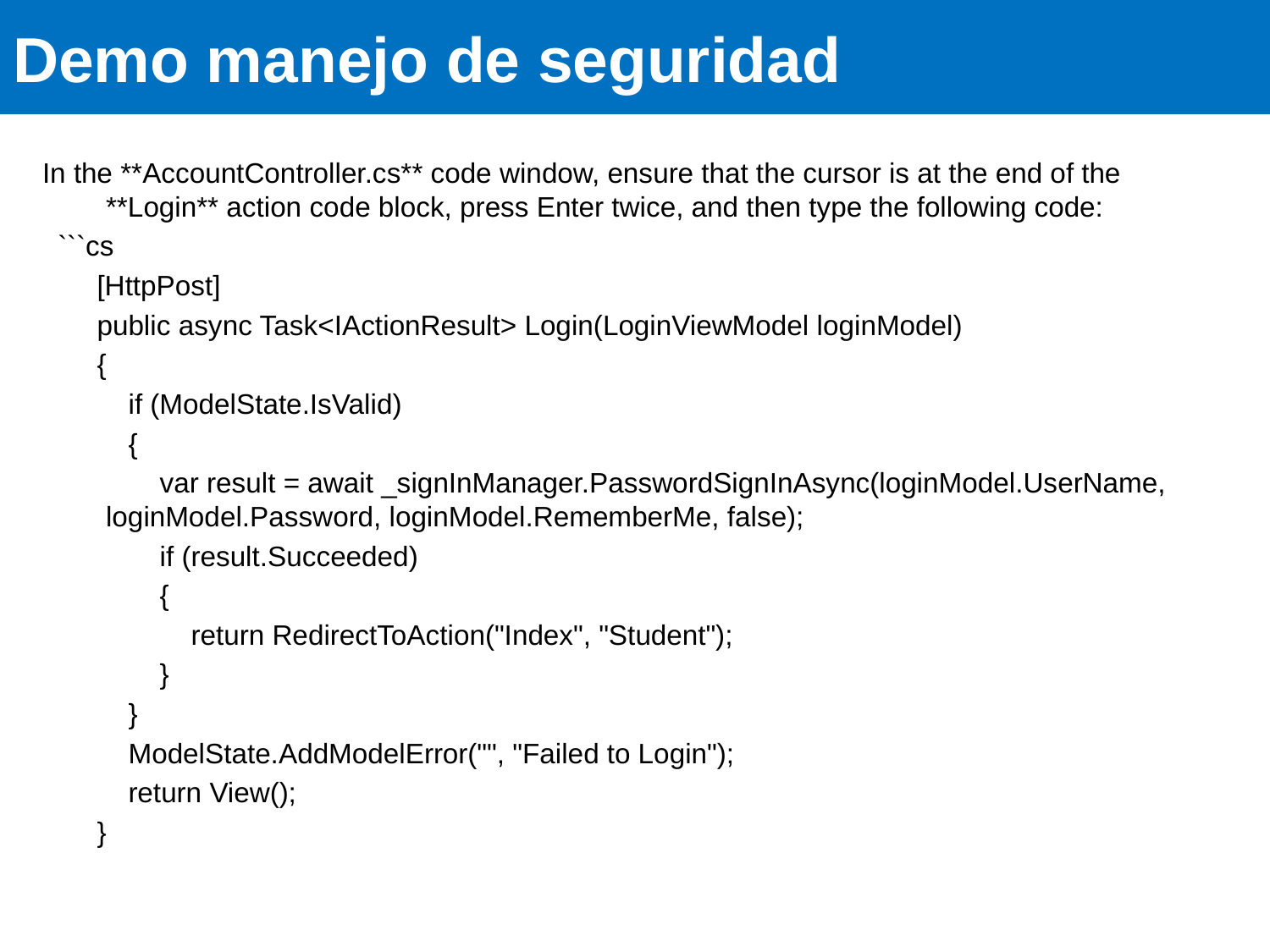

# Demo manejo de seguridad
In the **AccountController.cs** code window, ensure that the cursor is at the end of the **Login** action code block, press Enter twice, and then type the following code:
  ```cs
       [HttpPost]
       public async Task<IActionResult> Login(LoginViewModel loginModel)
       {
           if (ModelState.IsValid)
           {
               var result = await _signInManager.PasswordSignInAsync(loginModel.UserName, loginModel.Password, loginModel.RememberMe, false);
               if (result.Succeeded)
               {
                   return RedirectToAction("Index", "Student");
               }
           }
           ModelState.AddModelError("", "Failed to Login");
           return View();
       }